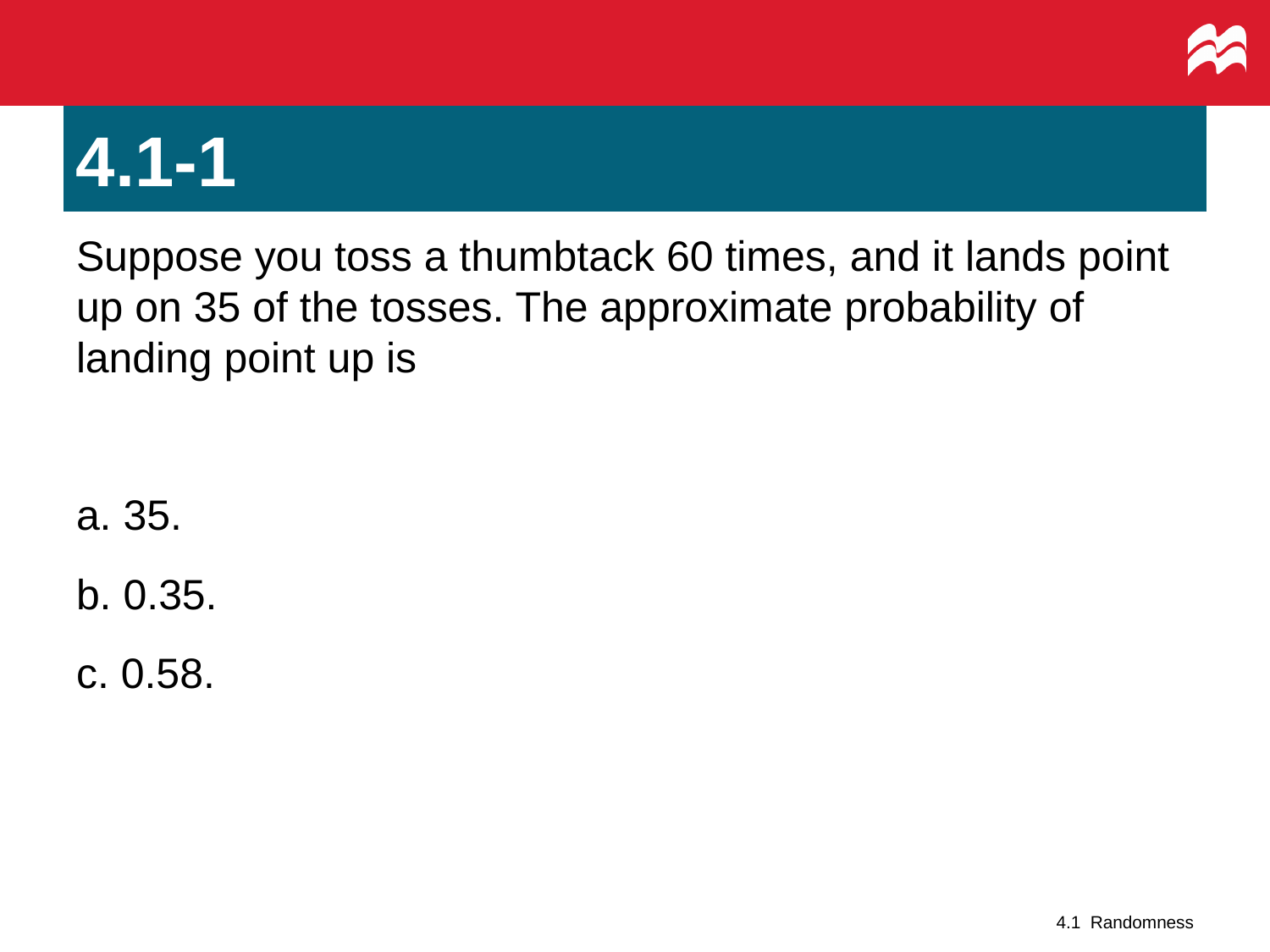

# 4.1-1
Suppose you toss a thumbtack 60 times, and it lands point up on 35 of the tosses. The approximate probability of landing point up is

a. 35.
b. 0.35.
c. 0.58.
4.1  Randomness